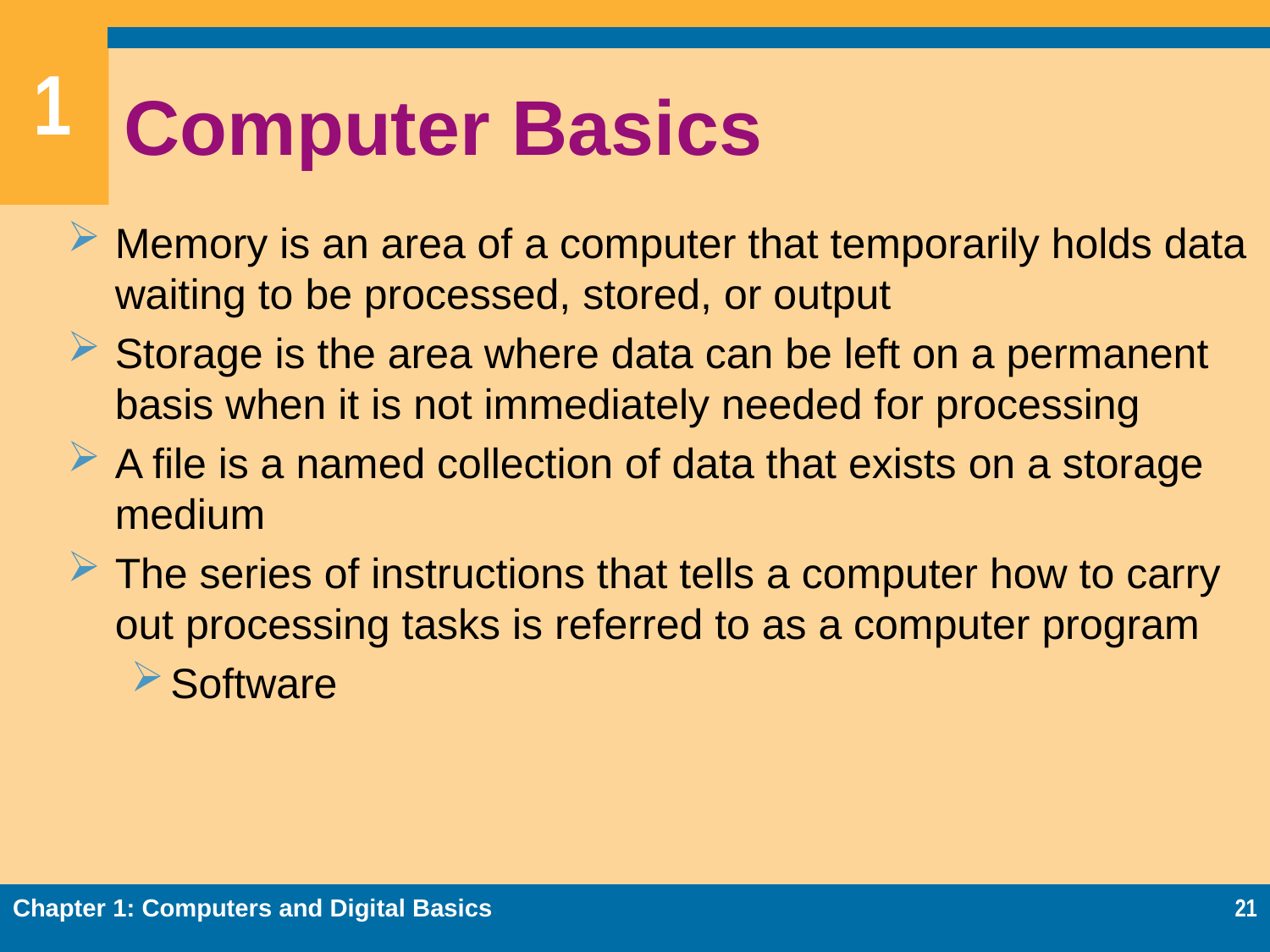

# Computer Basics
Memory is an area of a computer that temporarily holds data waiting to be processed, stored, or output
Storage is the area where data can be left on a permanent basis when it is not immediately needed for processing
A file is a named collection of data that exists on a storage medium
The series of instructions that tells a computer how to carry out processing tasks is referred to as a computer program
Software
Chapter 1: Computers and Digital Basics
21